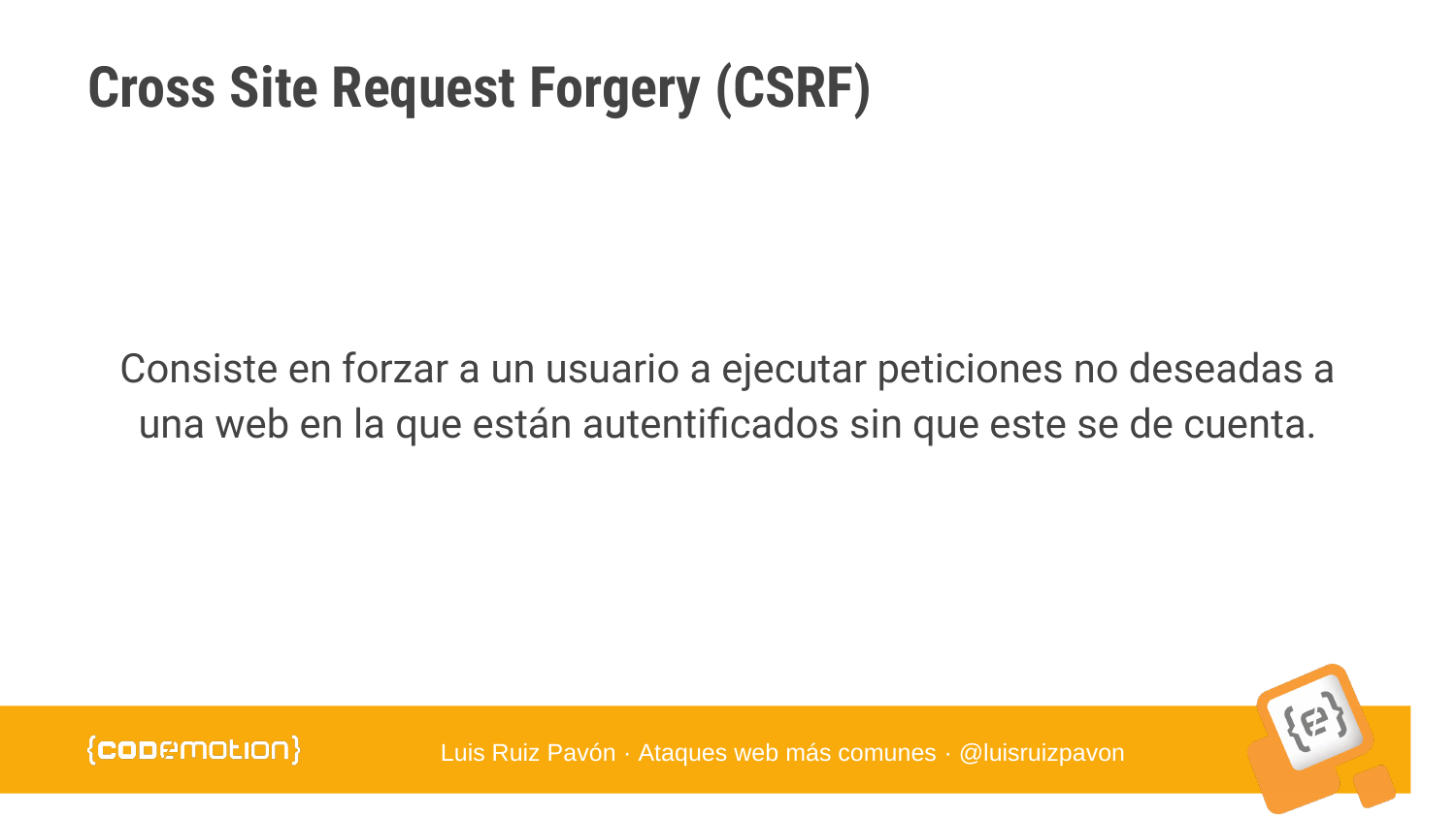

# Cross Site Request Forgery (CSRF)

Consiste en forzar a un usuario a ejecutar peticiones no deseadas a una web en la que están autentificados sin que este se de cuenta.